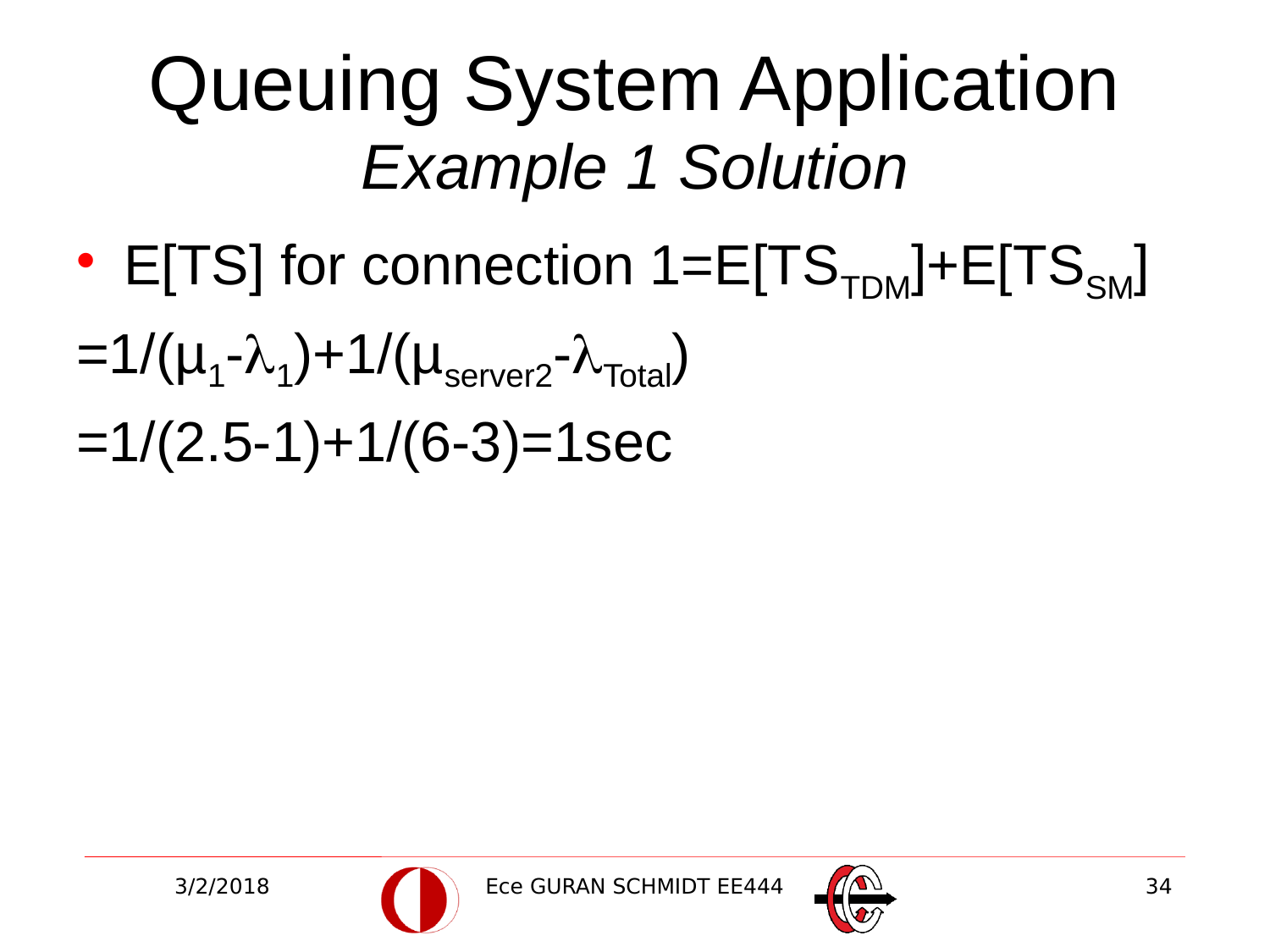

# Queuing System Application Example 1 Solution
E[TS] for connection 1=E[TSTDM]+E[TSSM]
=1/(µ1-λ1)+1/(µserver2-λTotal)
=1/(2.5-1)+1/(6-3)=1sec
3/2/2018
Ece GURAN SCHMIDT EE444
34